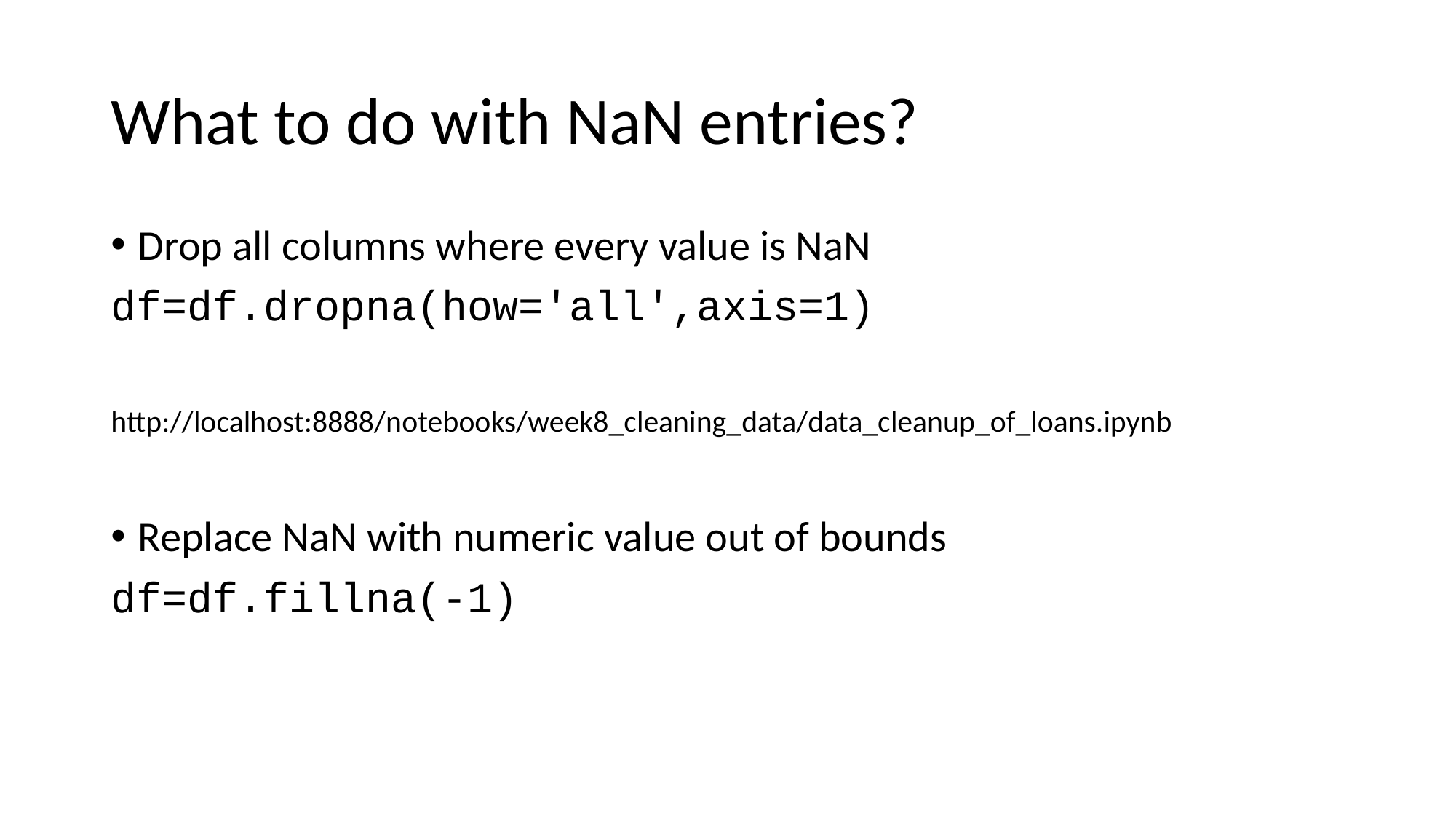

# What to do with NaN entries?
Drop all columns where every value is NaN
df=df.dropna(how='all',axis=1)

http://localhost:8888/notebooks/week8_cleaning_data/data_cleanup_of_loans.ipynb

Replace NaN with numeric value out of bounds
df=df.fillna(-1)